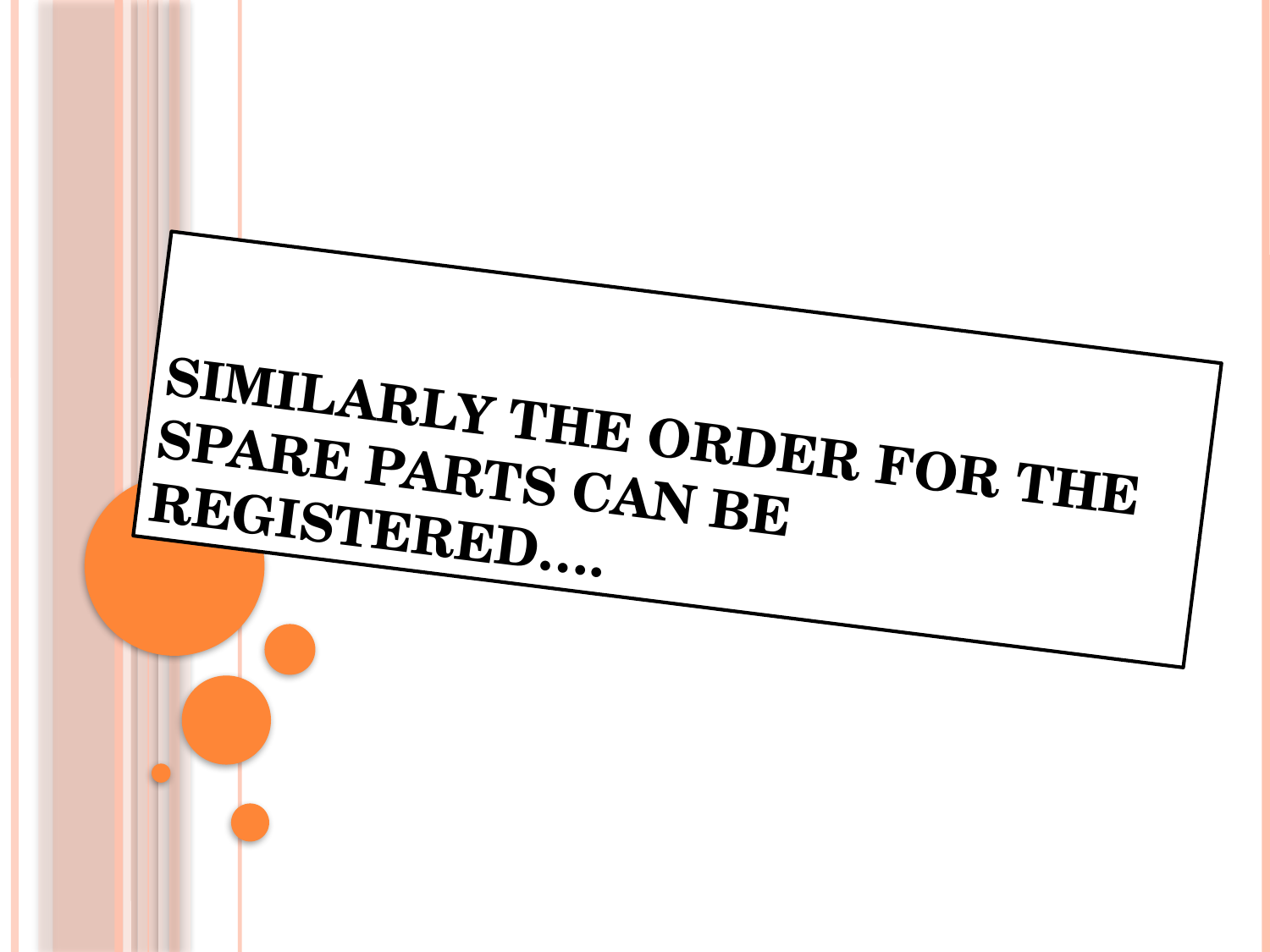

# SIMILARLY THE ORDER FOR THE SPARE PARTS CAN BE REGISTERED….